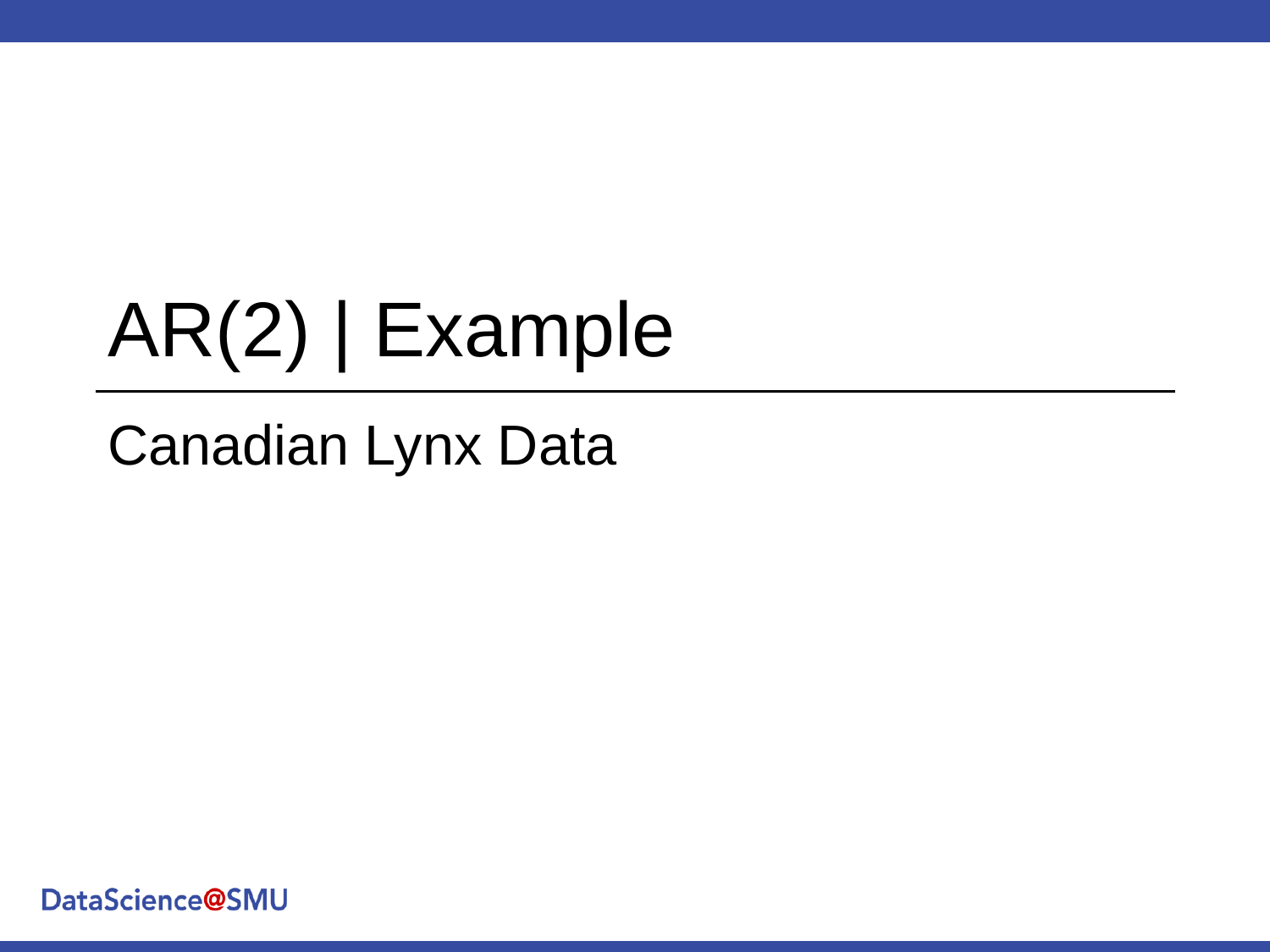

# AR(2) | Example
Canadian Lynx Data